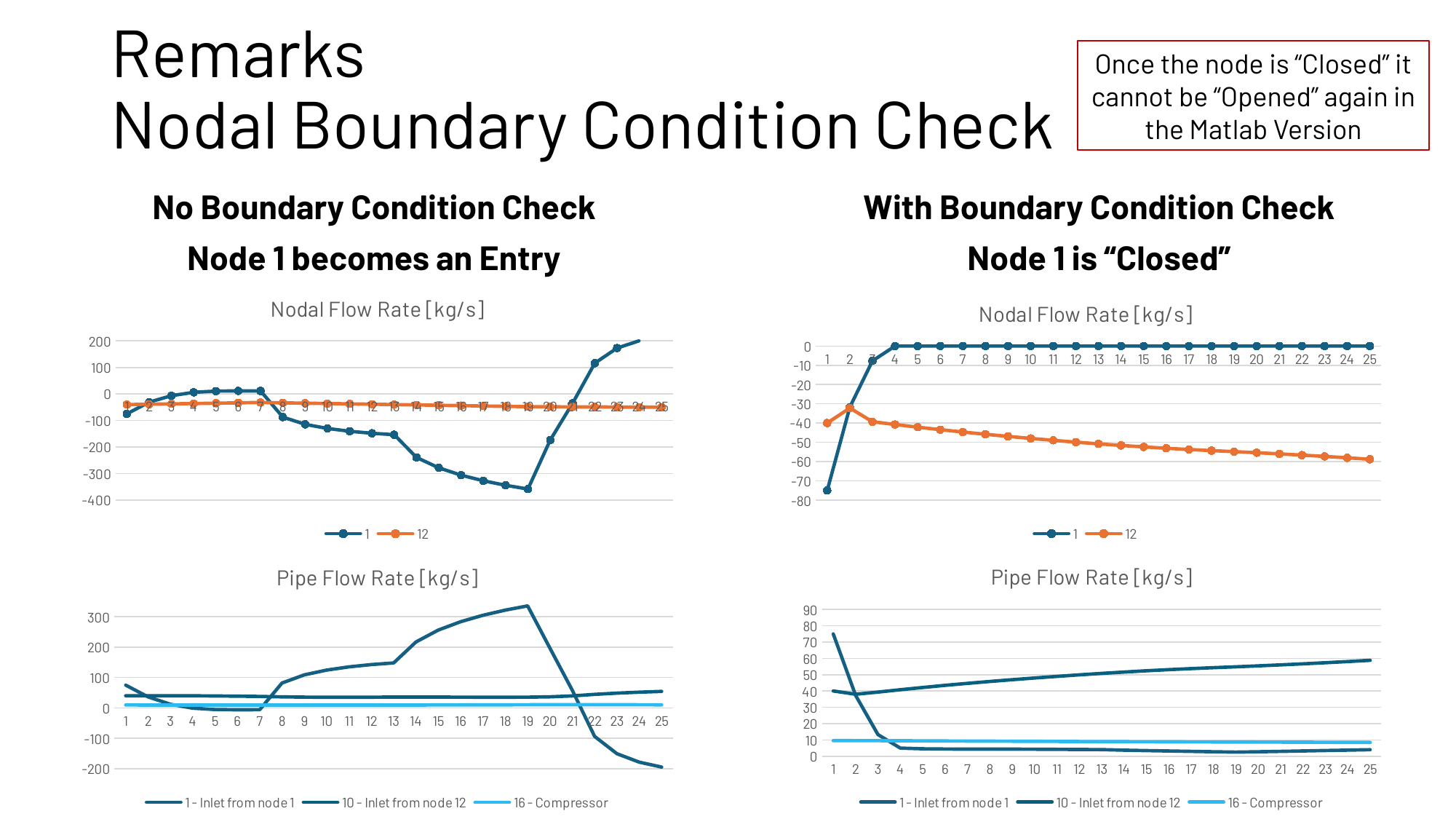

# Remarks Nodal Boundary Condition Check
Once the node is “Closed” it cannot be “Opened” again in the Matlab Version
No Boundary Condition Check
Node 1 becomes an Entry
With Boundary Condition Check
Node 1 is “Closed”

### Chart: Nodal Flow Rate [kg/s]

| Category | 1 | 12 |
|---|---|---|

### Chart: Nodal Flow Rate [kg/s]

| Category | 1 | 12 |
|---|---|---|

### Chart: Pipe Flow Rate [kg/s]

| Category |  |  |  |
|---|---|---|---|

### Chart: Pipe Flow Rate [kg/s]

| Category |  |  |  |
|---|---|---|---|